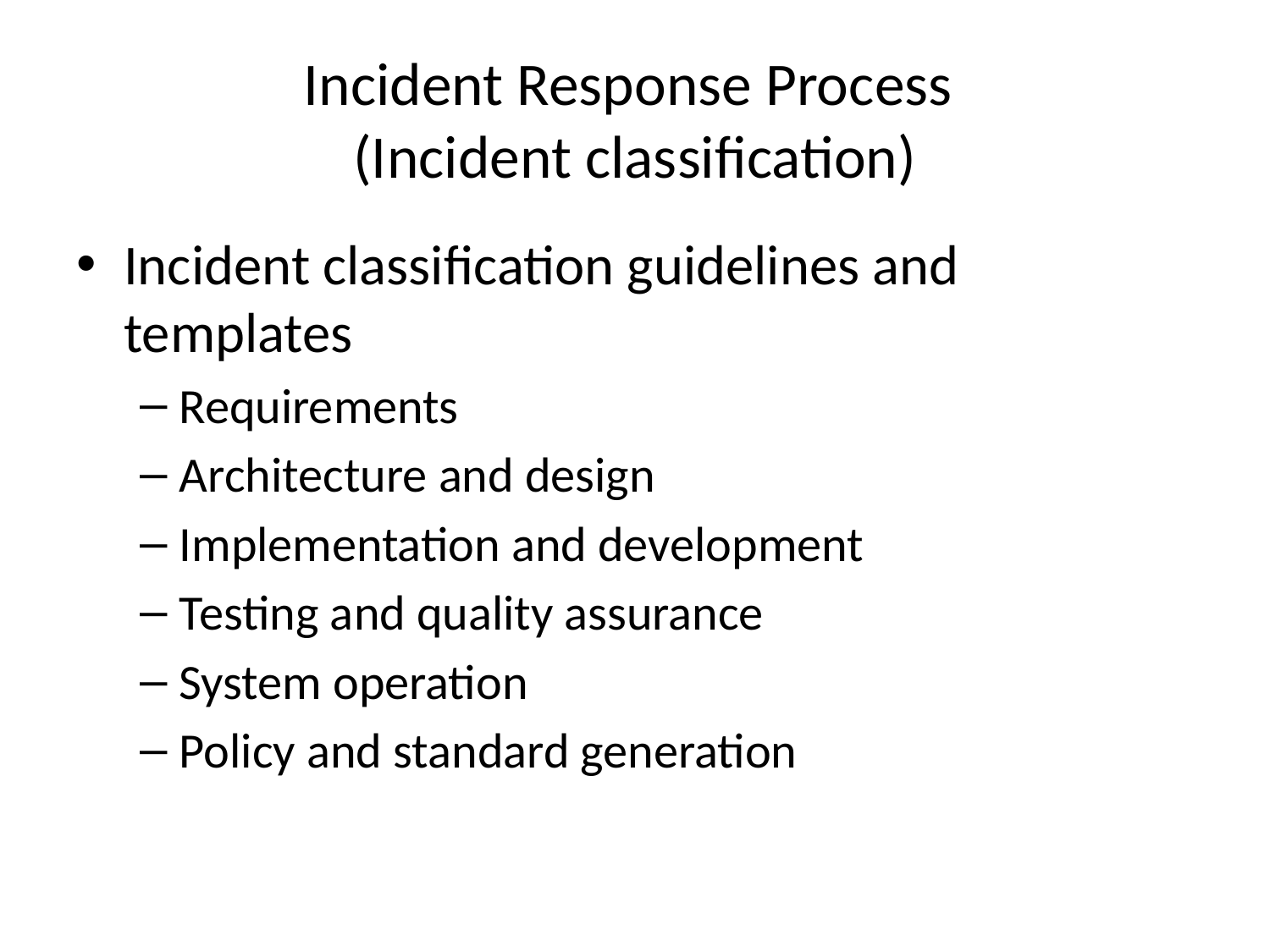

# Incident Response Process (Incident classification)
Incident classification guidelines and templates
Requirements
Architecture and design
Implementation and development
Testing and quality assurance
System operation
Policy and standard generation